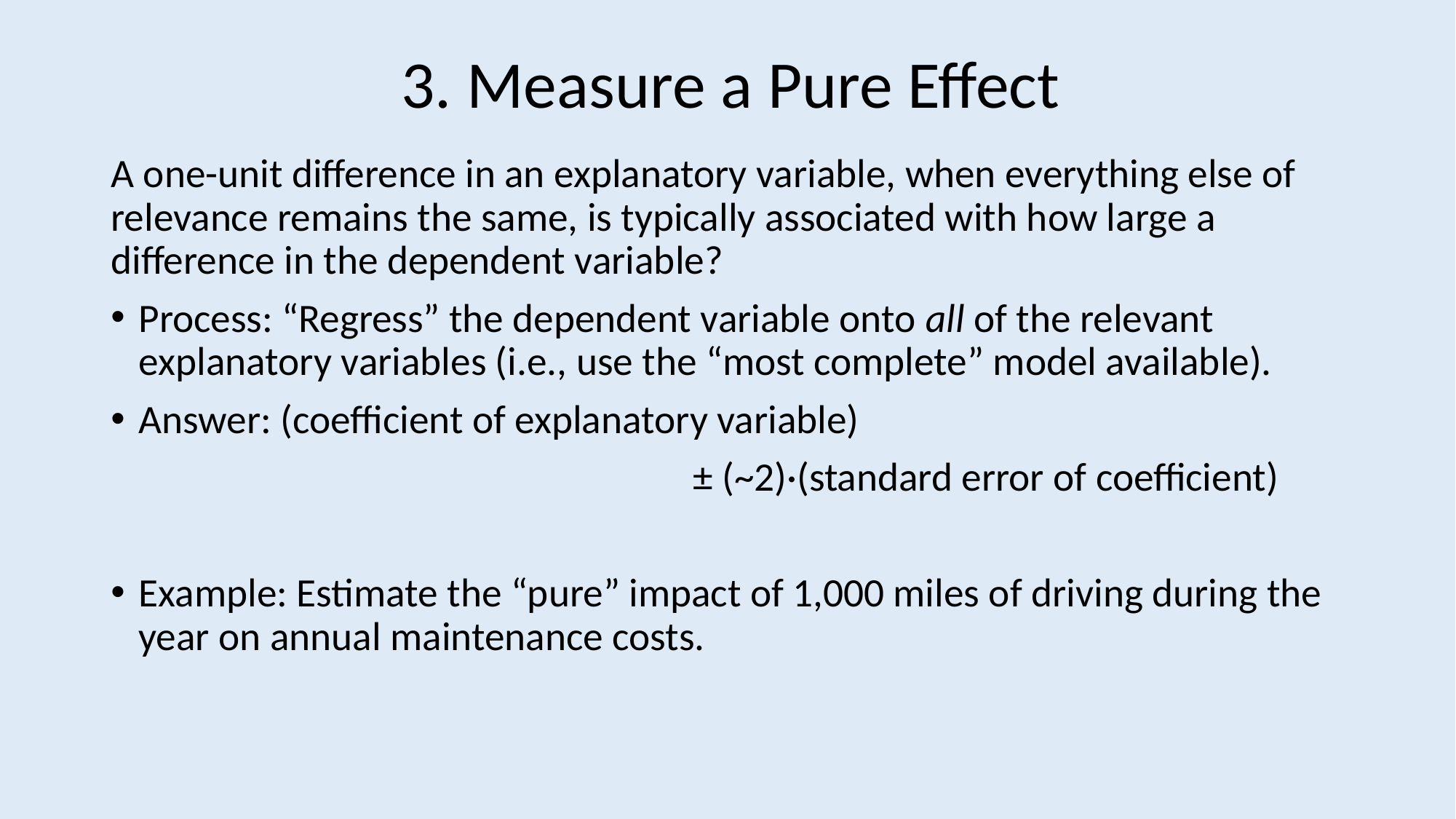

# 3. Measure a Pure Effect
A one-unit difference in an explanatory variable, when everything else of relevance remains the same, is typically associated with how large a difference in the dependent variable?
Process: “Regress” the dependent variable onto all of the relevant explanatory variables (i.e., use the “most complete” model available).
Answer: (coefficient of explanatory variable)
                                                                ± (~2)·(standard error of coefficient)

Example: Estimate the “pure” impact of 1,000 miles of driving during the year on annual maintenance costs.